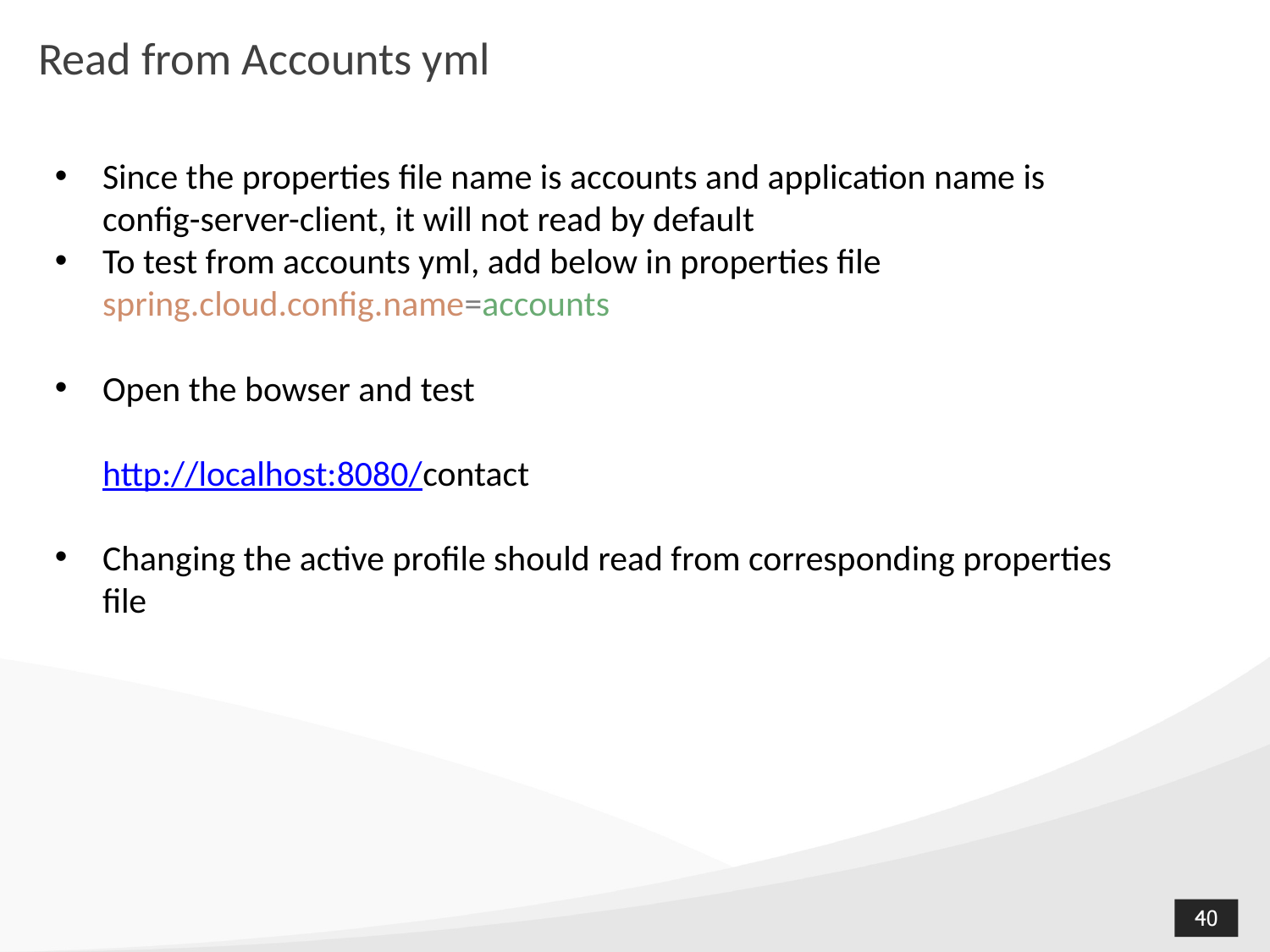

# Read from Accounts yml
Since the properties file name is accounts and application name is config-server-client, it will not read by default
To test from accounts yml, add below in properties file
spring.cloud.config.name=accounts

Open the bowser and test
http://localhost:8080/contact

Changing the active profile should read from corresponding properties file